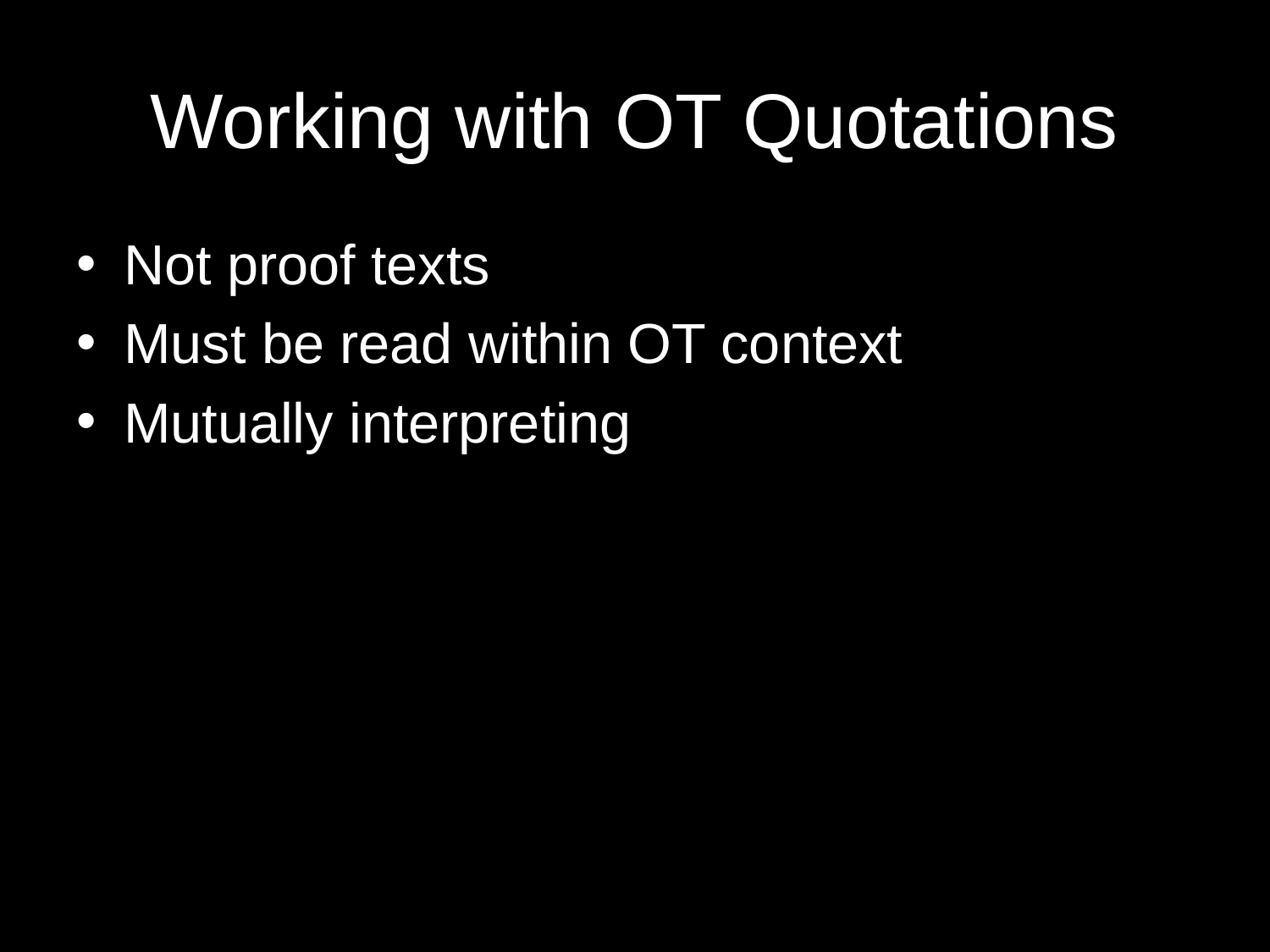

# Working with OT Quotations
Not proof texts
Must be read within OT context
Mutually interpreting